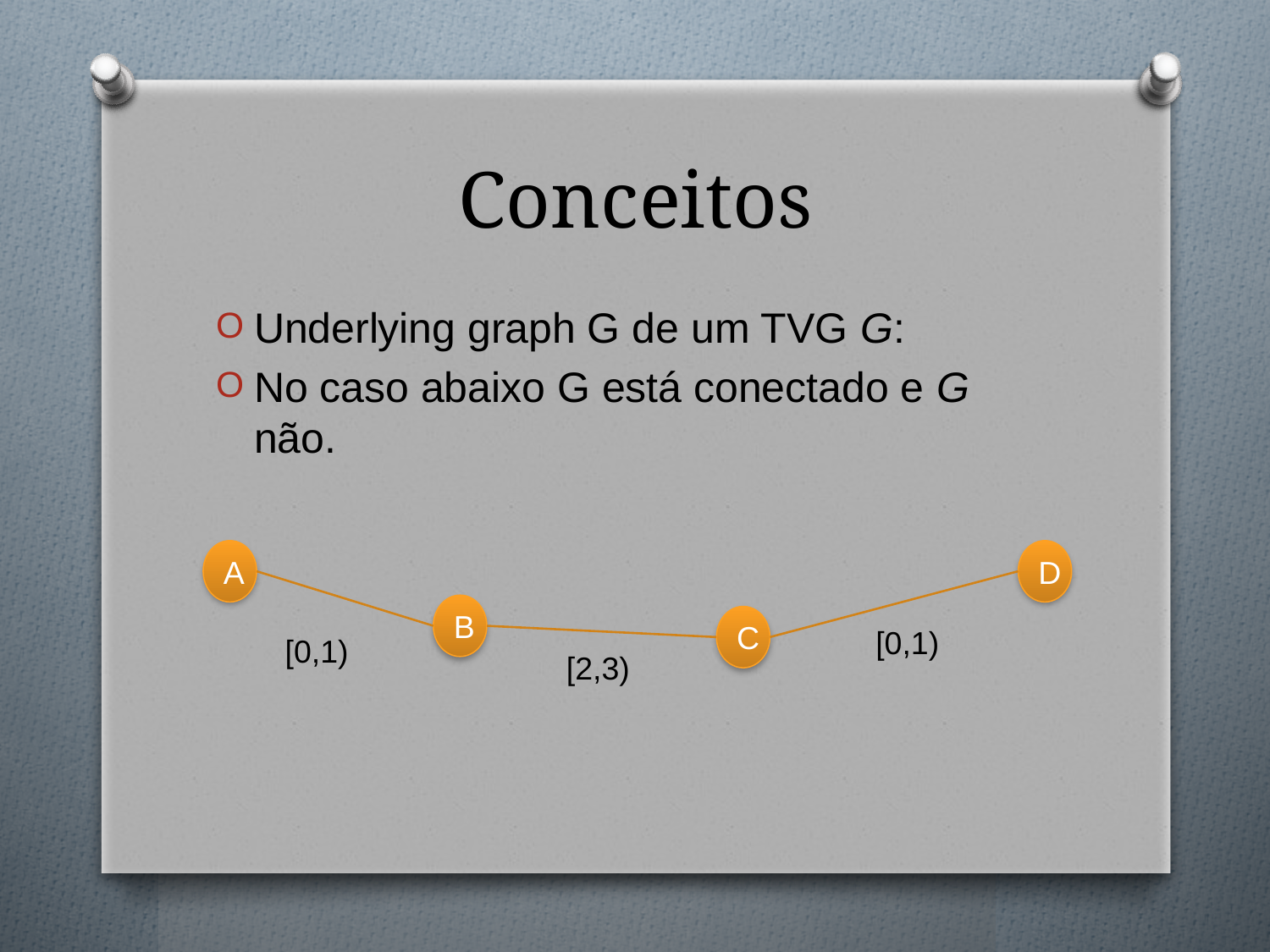

# Conceitos
Underlying graph G de um TVG G:
No caso abaixo G está conectado e G não.

A
D
B
C
[0,1)
[0,1)
[2,3)